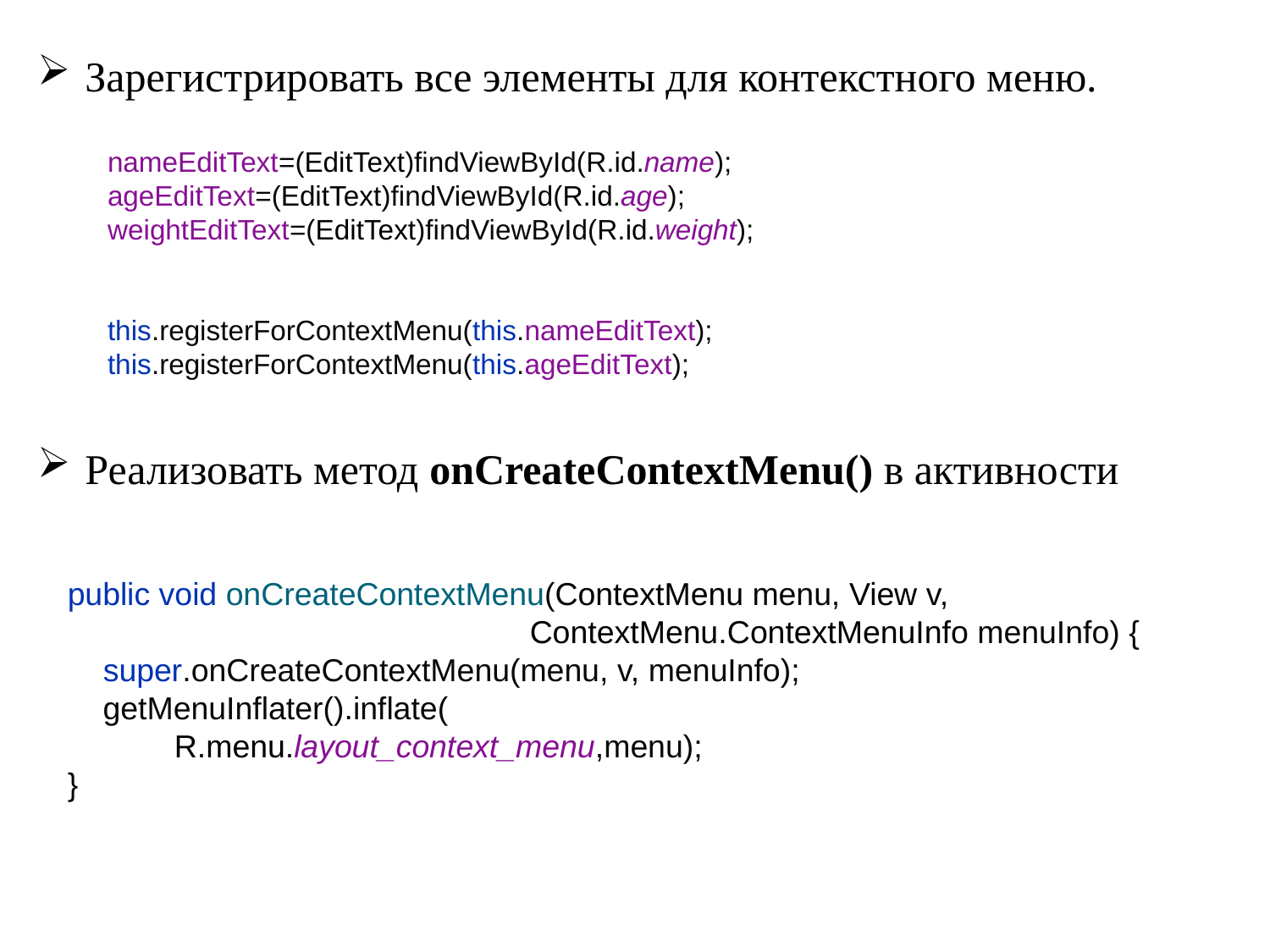

Зарегистрировать все элементы для контекстного меню.
nameEditText=(EditText)findViewById(R.id.name);
ageEditText=(EditText)findViewById(R.id.age);
weightEditText=(EditText)findViewById(R.id.weight);
this.registerForContextMenu(this.nameEditText);
this.registerForContextMenu(this.ageEditText);
Реализовать метод onCreateContextMenu() в активности
public void onCreateContextMenu(ContextMenu menu, View v,
                                                    ContextMenu.ContextMenuInfo menuInfo) {
    super.onCreateContextMenu(menu, v, menuInfo);
    getMenuInflater().inflate(
            R.menu.layout_context_menu,menu);
}